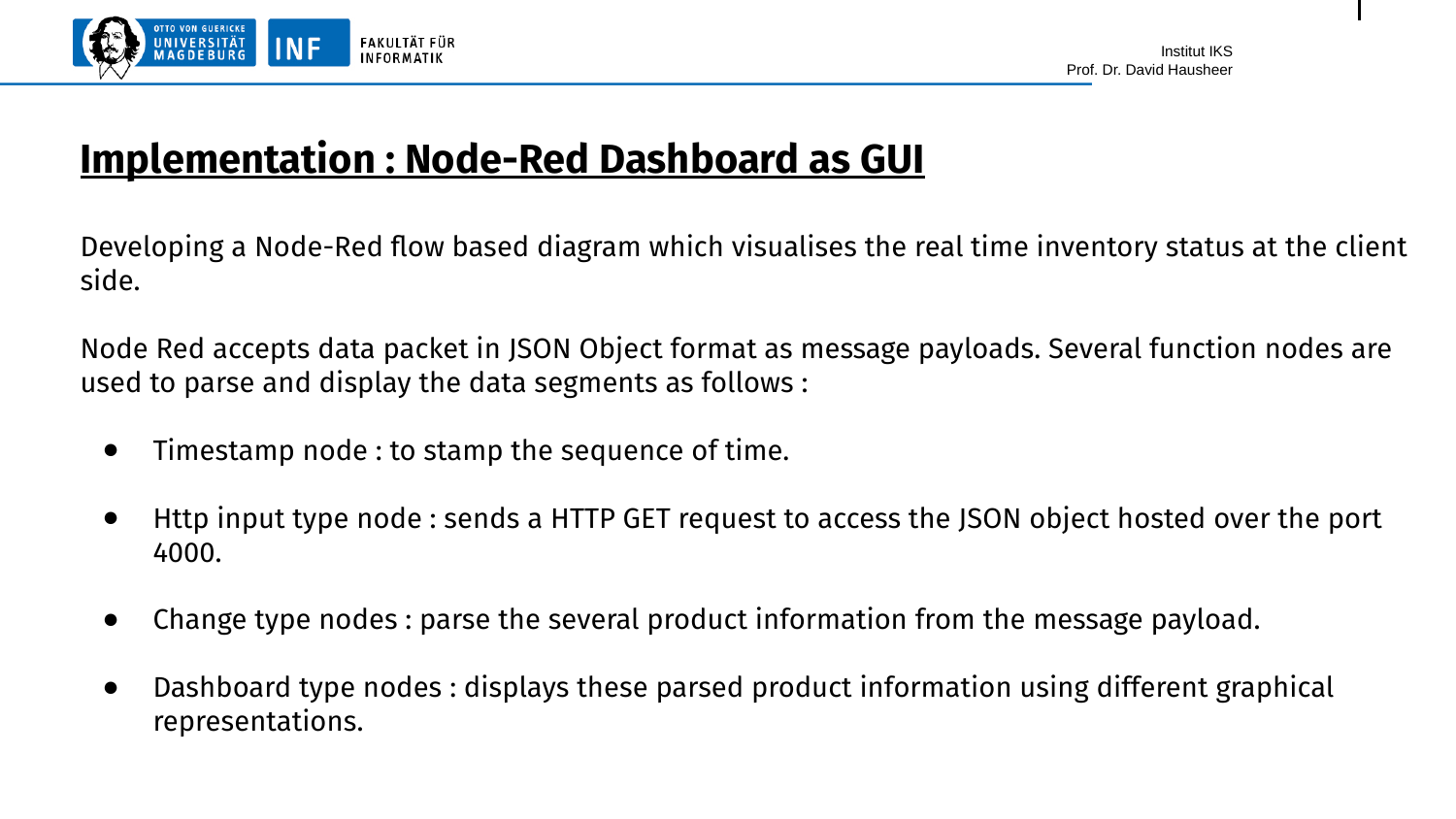

# Implementation : Node-Red Dashboard as GUI
Developing a Node-Red flow based diagram which visualises the real time inventory status at the client side.

Node Red accepts data packet in JSON Object format as message payloads. Several function nodes are used to parse and display the data segments as follows :

Timestamp node : to stamp the sequence of time.

Http input type node : sends a HTTP GET request to access the JSON object hosted over the port 4000.

Change type nodes : parse the several product information from the message payload.

Dashboard type nodes : displays these parsed product information using different graphical representations.